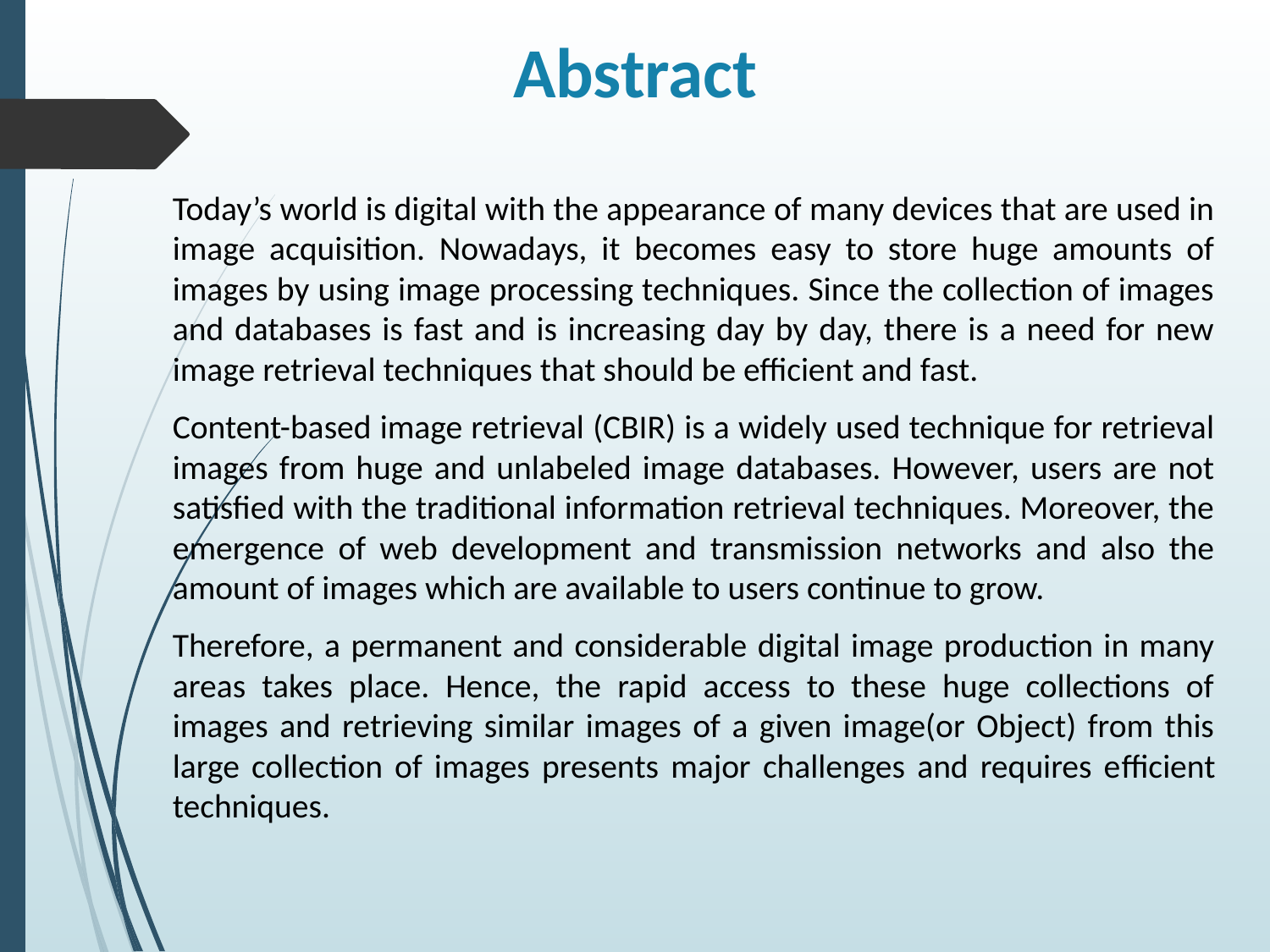

# Abstract
Today’s world is digital with the appearance of many devices that are used in image acquisition. Nowadays, it becomes easy to store huge amounts of images by using image processing techniques. Since the collection of images and databases is fast and is increasing day by day, there is a need for new image retrieval techniques that should be eﬃcient and fast.
Content-based image retrieval (CBIR) is a widely used technique for retrieval images from huge and unlabeled image databases. However, users are not satisfied with the traditional information retrieval techniques. Moreover, the emergence of web development and transmission networks and also the amount of images which are available to users continue to grow.
Therefore, a permanent and considerable digital image production in many areas takes place. Hence, the rapid access to these huge collections of images and retrieving similar images of a given image(or Object) from this large collection of images presents major challenges and requires efficient techniques.